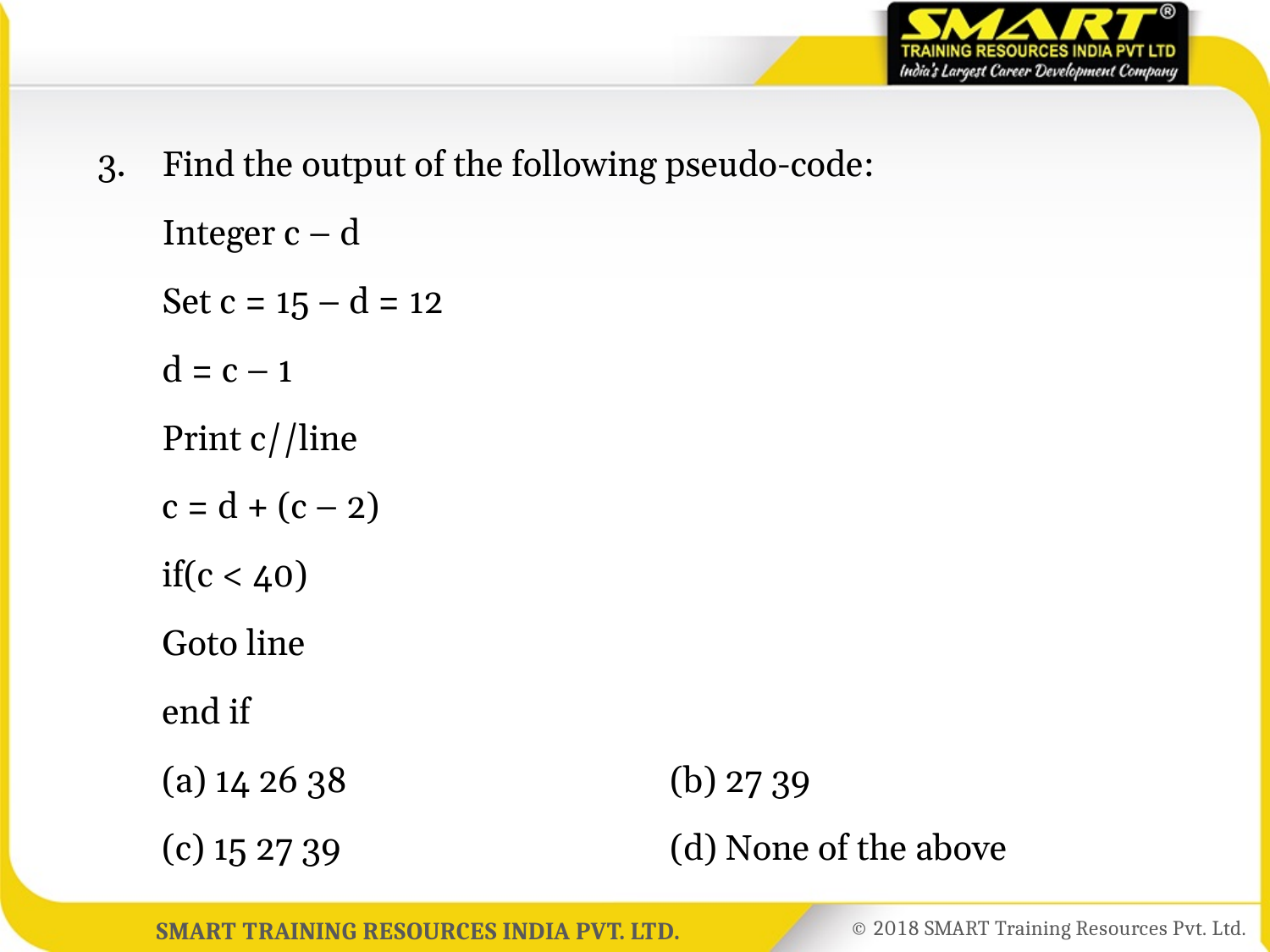

3.	Find the output of the following pseudo-code:
	Integer c – d
	Set c = 15 – d = 12
	d = c – 1
	Print c//line
	c = d + (c – 2)
	if(c < 40)
	Goto line
	end if
	(a) 14 26 38			(b) 27 39
	(c) 15 27 39			(d) None of the above